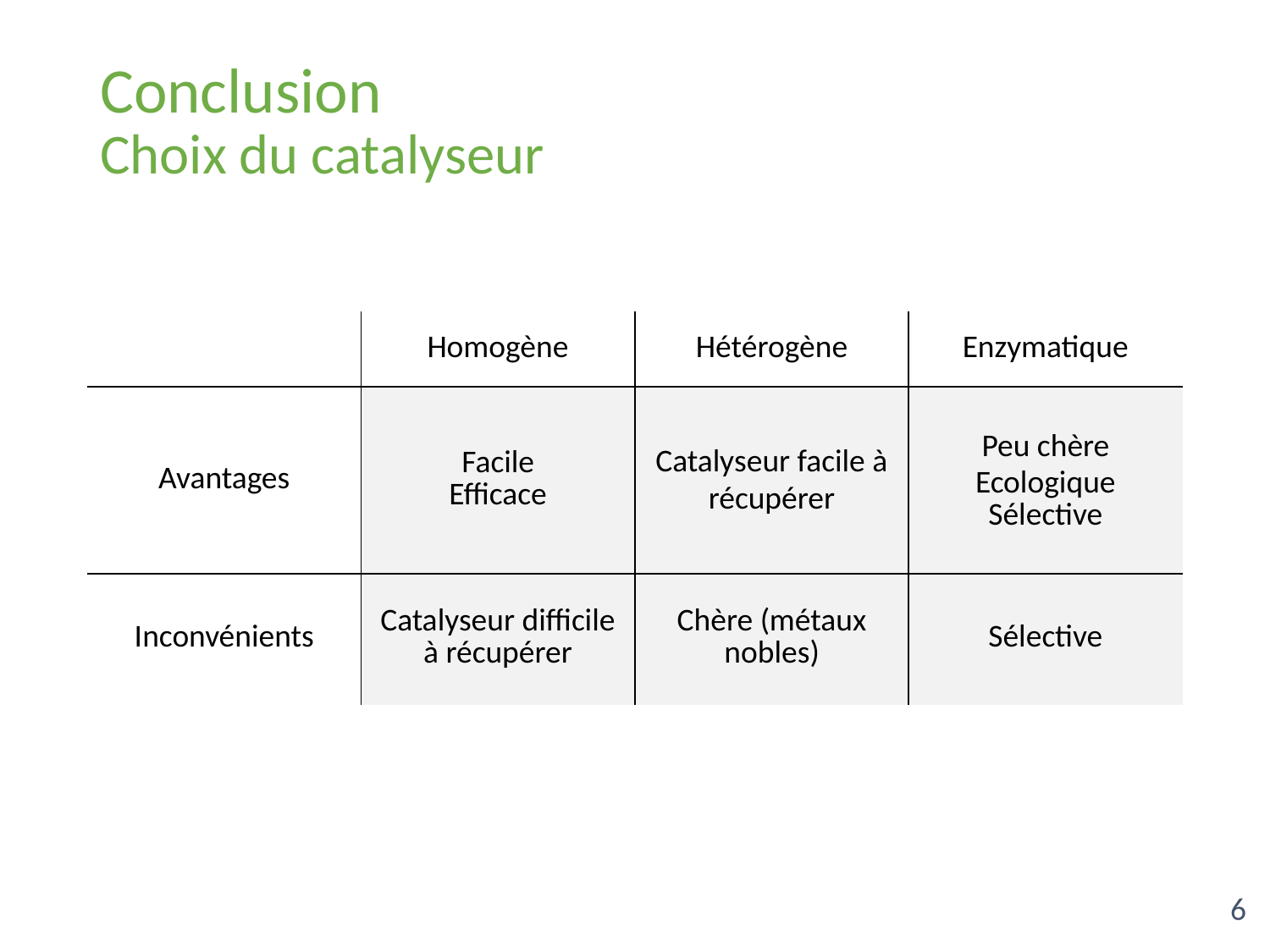

# Conclusion
Choix du catalyseur
|  | Homogène | Hétérogène | Enzymatique |
| --- | --- | --- | --- |
| Avantages | Facile Efficace | ﻿Catalyseur facile à récupérer | ﻿Peu chère Ecologique Sélective |
| Inconvénients | Catalyseur difficile à récupérer | Chère (métaux nobles) | Sélective |
6